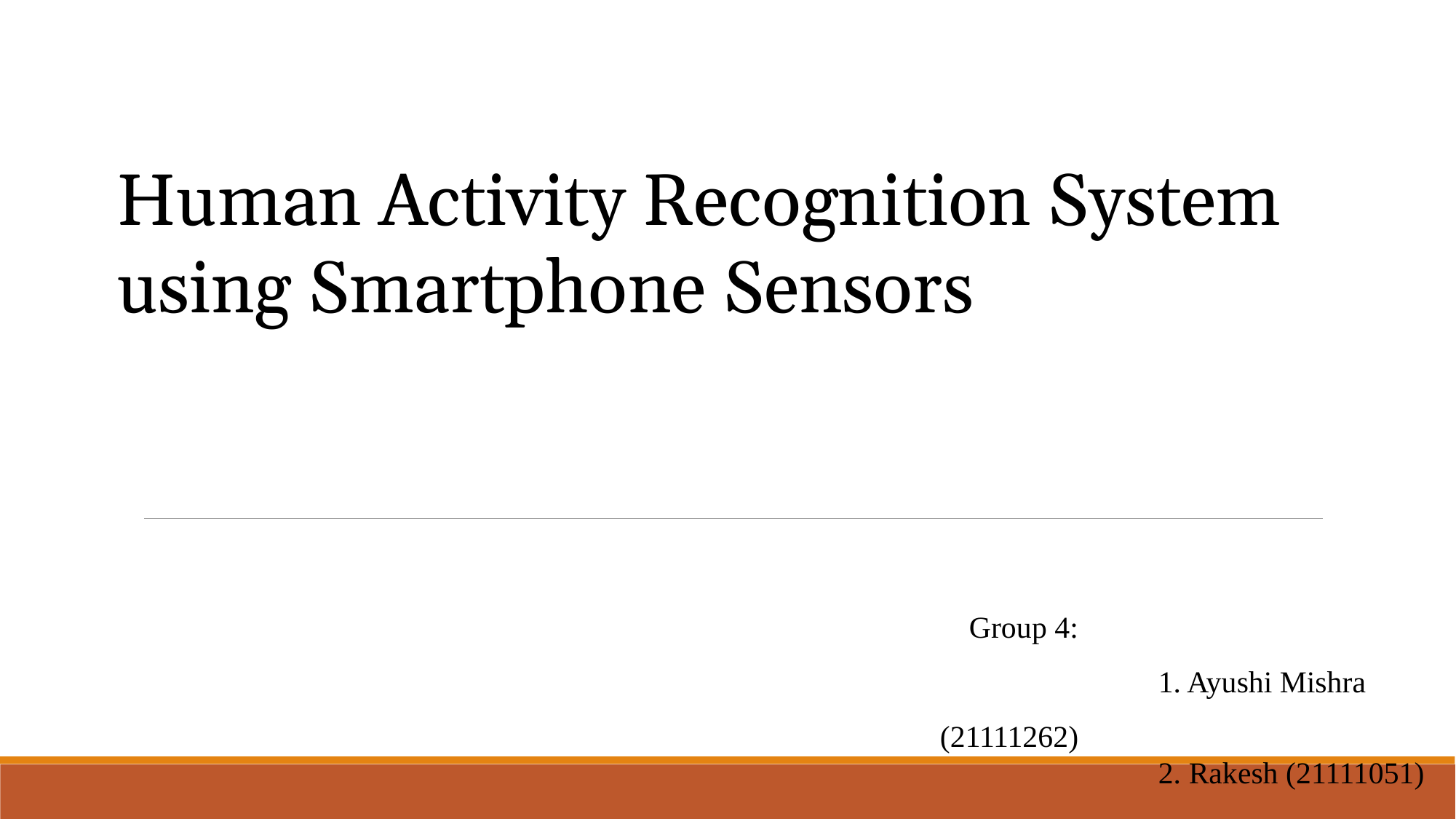

Human Activity Recognition System using Smartphone Sensors
    Group 4:
 		1. Ayushi Mishra (21111262)
		2. Rakesh (21111051)